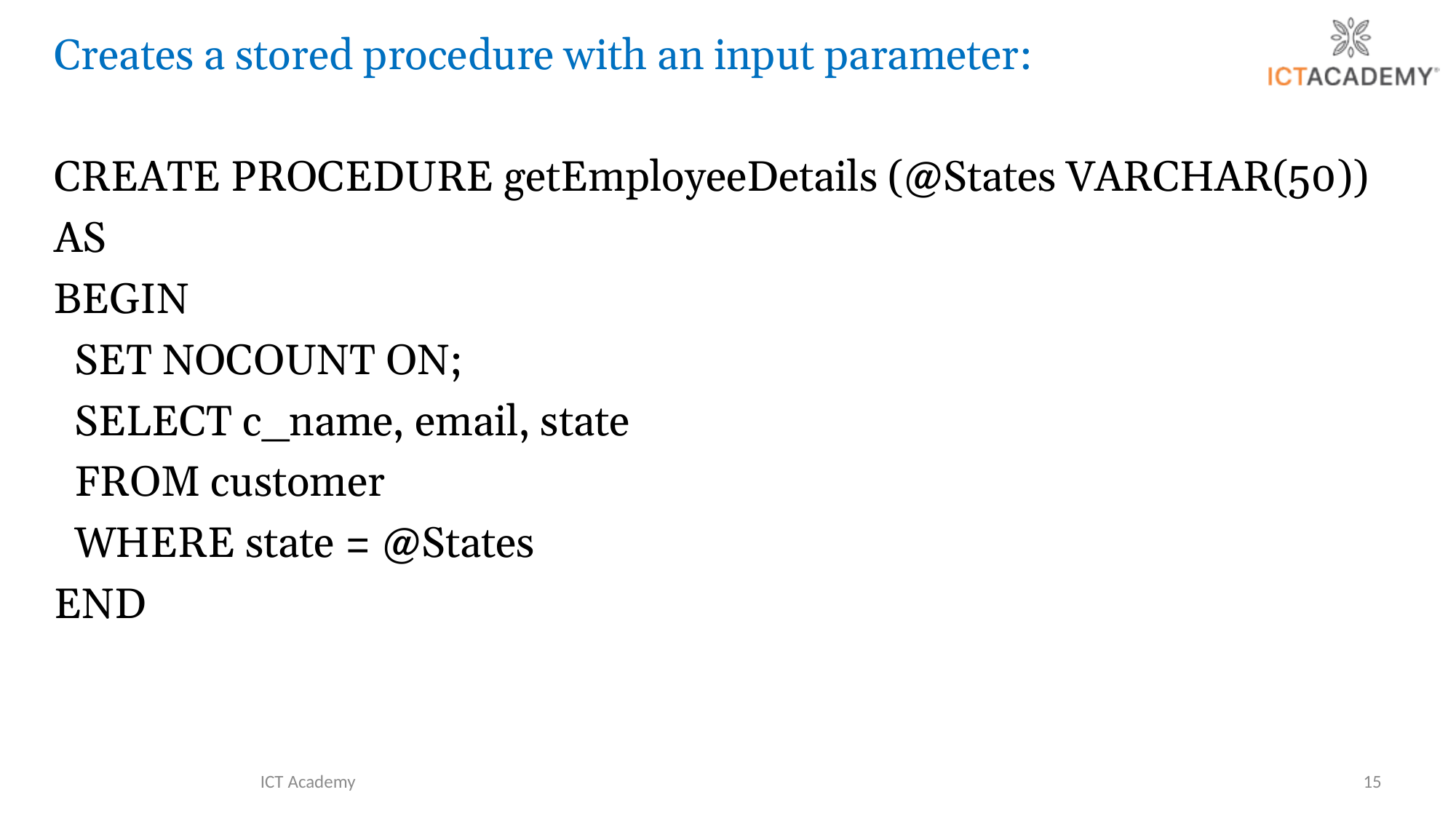

Creates a stored procedure with an input parameter:

CREATE PROCEDURE getEmployeeDetails (@States VARCHAR(50))
AS
BEGIN
  SET NOCOUNT ON;
  SELECT c_name, email, state
  FROM customer
  WHERE state = @States
END
ICT Academy
15